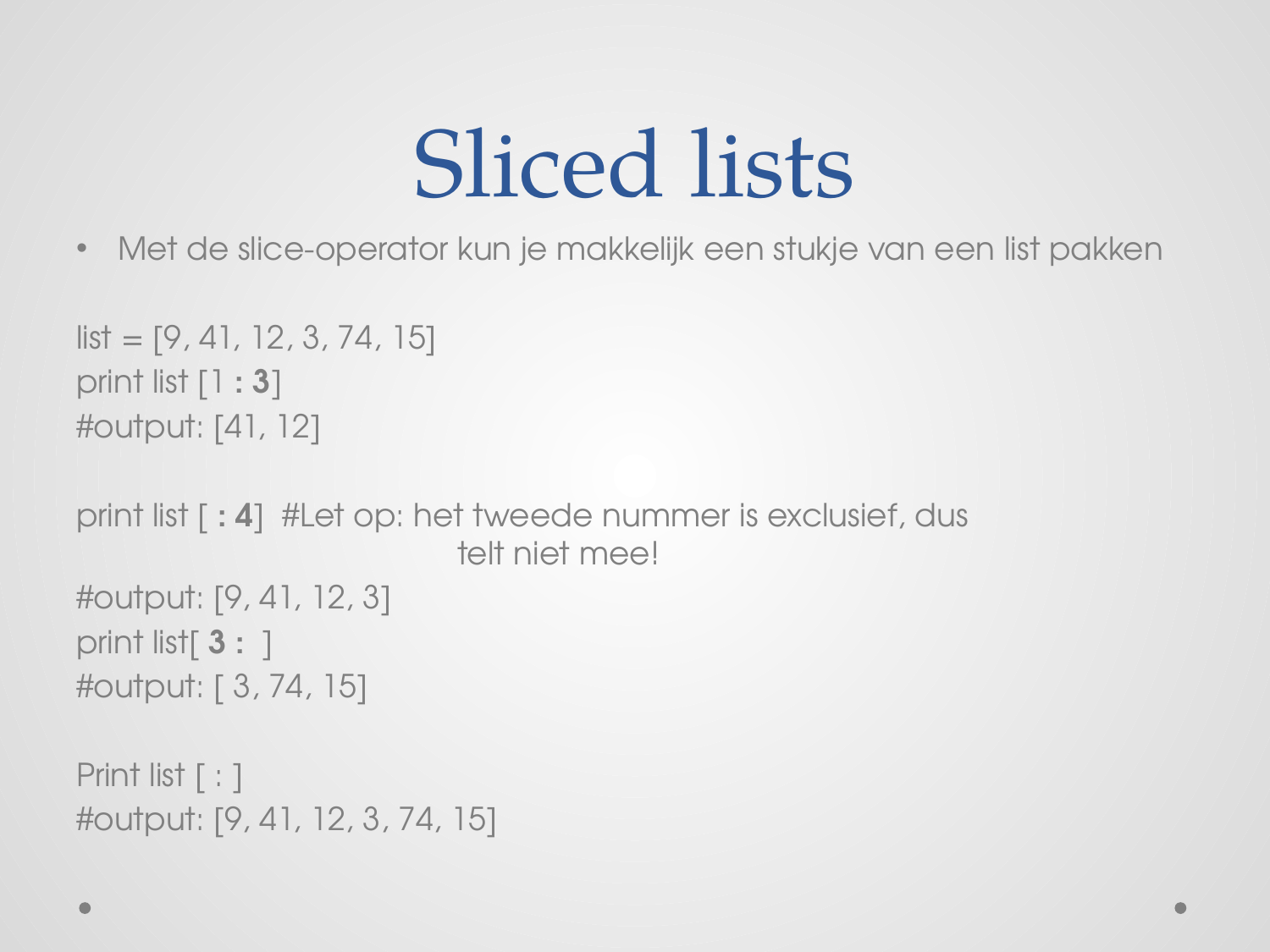

# Sliced lists
Met de slice-operator kun je makkelijk een stukje van een list pakken

list = [9, 41, 12, 3, 74, 15]
print list [1 : 3]
#output: [41, 12]

print list [ : 4]  #Let op: het tweede nummer is exclusief, dus 						telt niet mee!
#output: [9, 41, 12, 3]
print list[ 3 :  ]
#output: [ 3, 74, 15]

Print list [ : ]
#output: [9, 41, 12, 3, 74, 15]